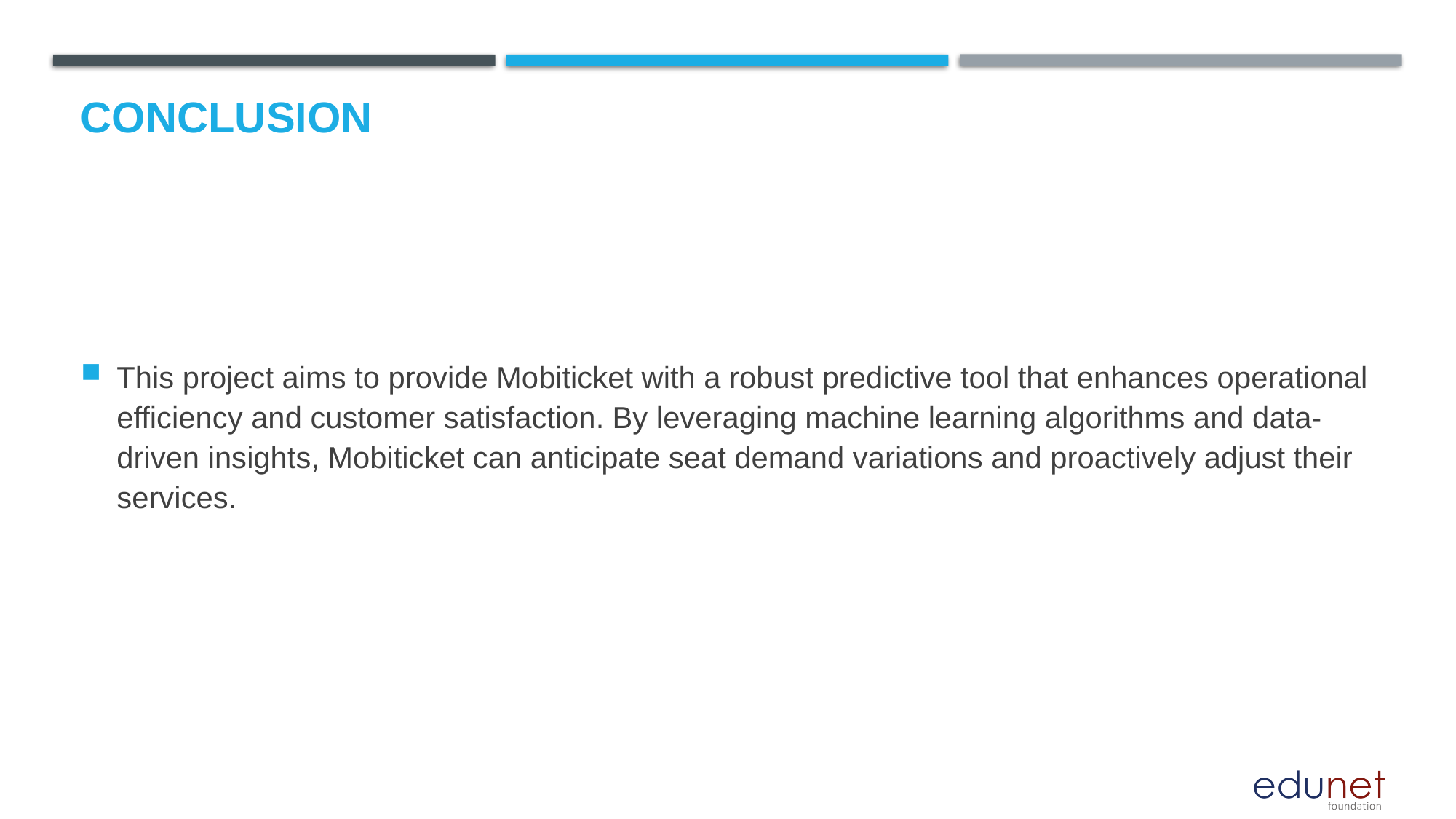

# Conclusion
This project aims to provide Mobiticket with a robust predictive tool that enhances operational efficiency and customer satisfaction. By leveraging machine learning algorithms and data-driven insights, Mobiticket can anticipate seat demand variations and proactively adjust their services.